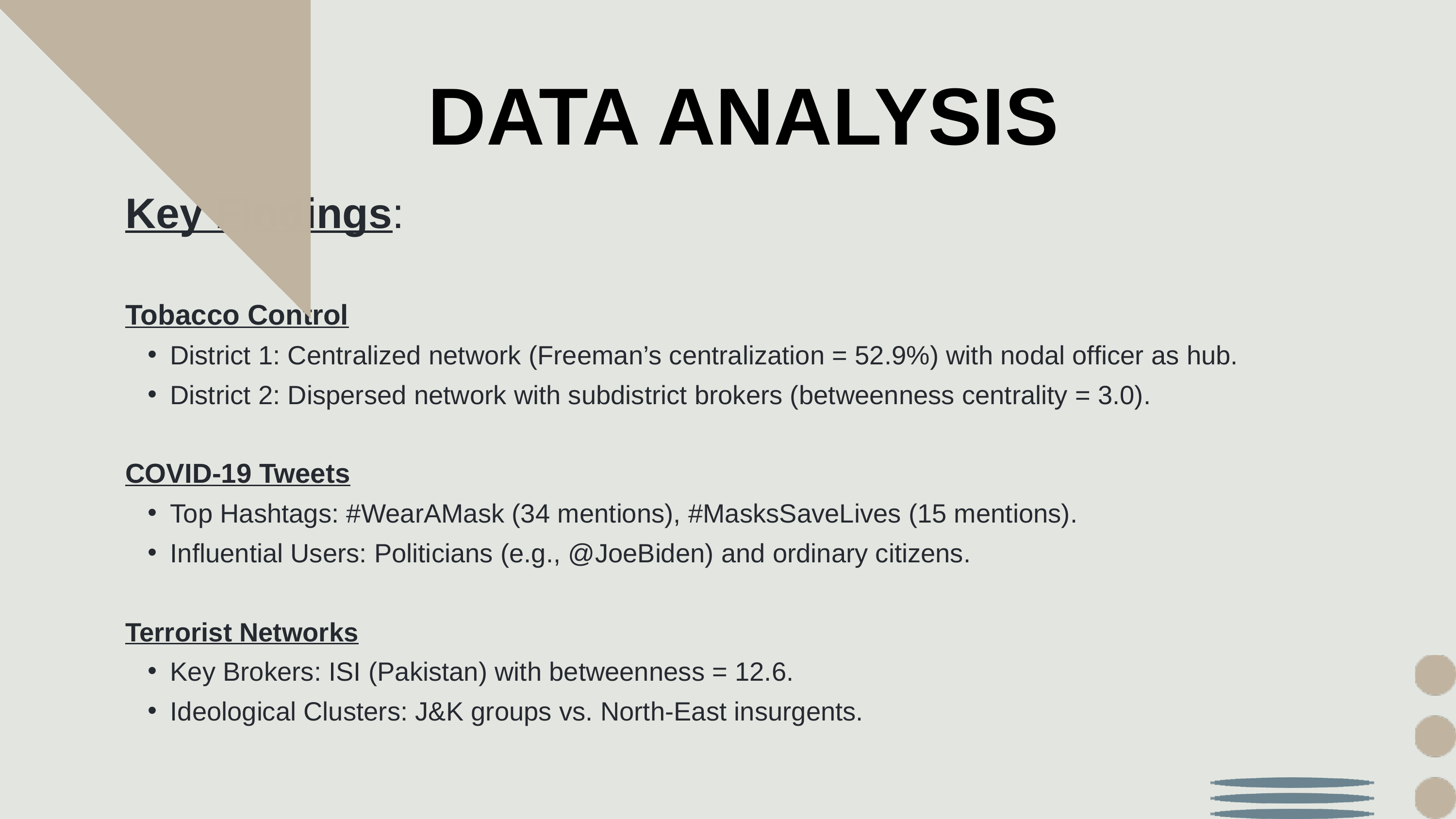

DATA ANALYSIS
Key Findings:

Tobacco Control
District 1: Centralized network (Freeman’s centralization = 52.9%) with nodal officer as hub.
District 2: Dispersed network with subdistrict brokers (betweenness centrality = 3.0).

COVID-19 Tweets
Top Hashtags: #WearAMask (34 mentions), #MasksSaveLives (15 mentions).
Influential Users: Politicians (e.g., @JoeBiden) and ordinary citizens.

Terrorist Networks
Key Brokers: ISI (Pakistan) with betweenness = 12.6.
Ideological Clusters: J&K groups vs. North-East insurgents.